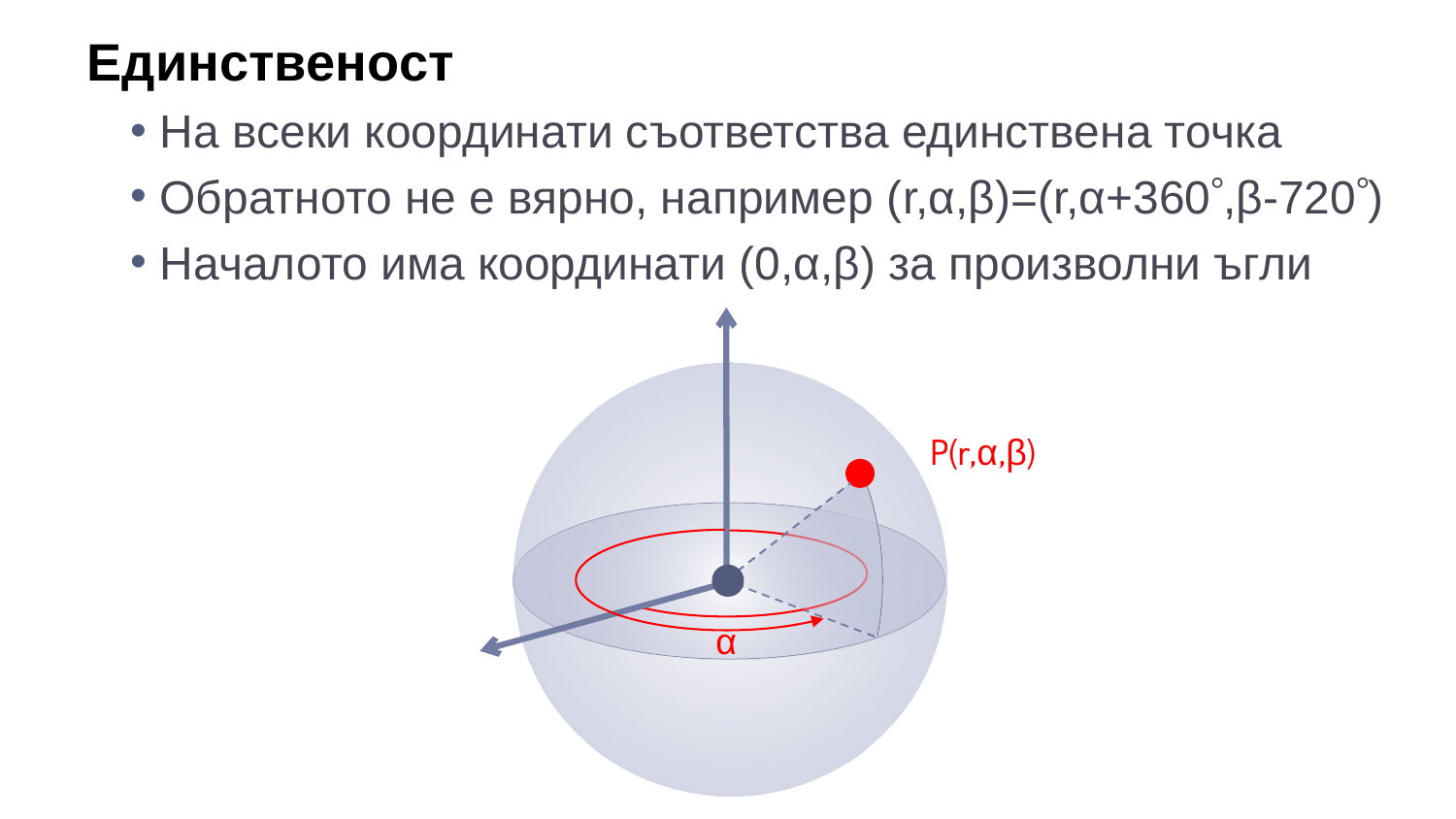

Единственост
На всеки координати съответства единствена точка
Обратното не е вярно, например (r,α,β)=(r,α+360°,β-720°)
Началото има координати (0,α,β) за произволни ъгли

P(r,α,β)

α